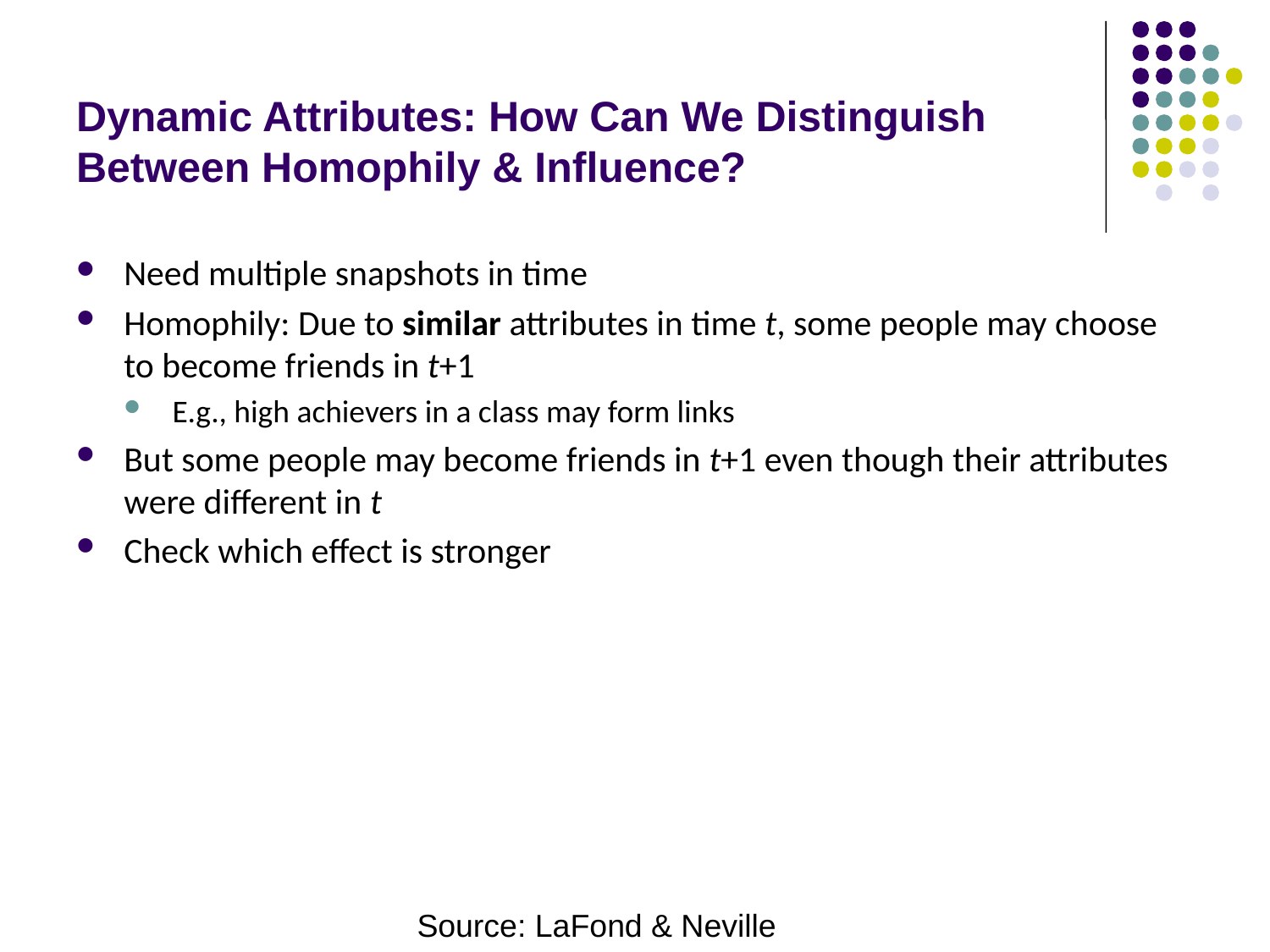

# Dynamic Attributes: How Can We Distinguish Between Homophily & Influence?
Need multiple snapshots in time
Homophily: Due to similar attributes in time t, some people may choose to become friends in t+1
E.g., high achievers in a class may form links
But some people may become friends in t+1 even though their attributes were different in t
Check which effect is stronger

Source: LaFond & Neville